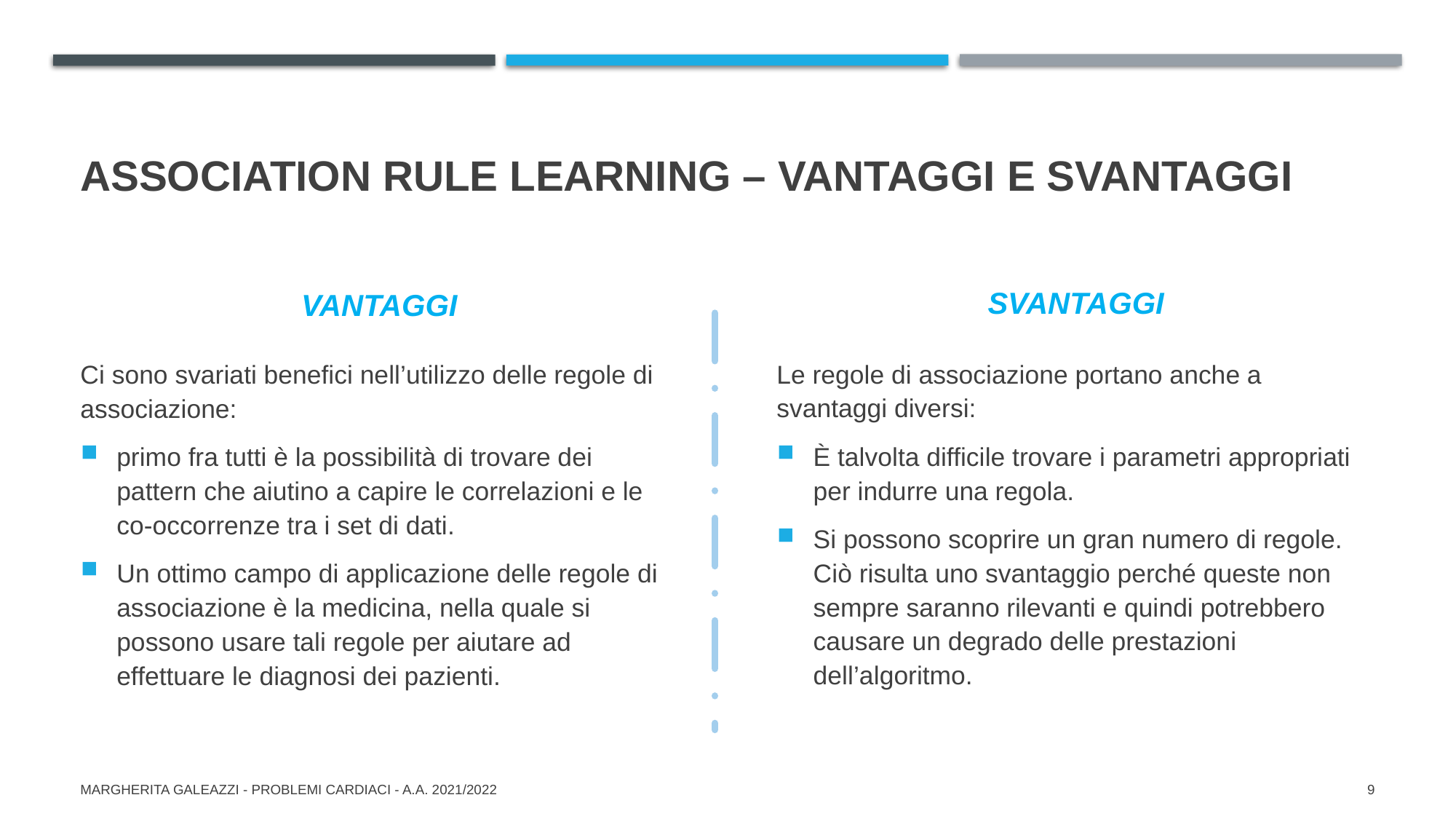

# Association rule learning – vantaggi e svantaggi
VANTAGGI
SVANTAGGI
Ci sono svariati benefici nell’utilizzo delle regole di associazione:
primo fra tutti è la possibilità di trovare dei pattern che aiutino a capire le correlazioni e le co-occorrenze tra i set di dati.
Un ottimo campo di applicazione delle regole di associazione è la medicina, nella quale si possono usare tali regole per aiutare ad effettuare le diagnosi dei pazienti.
Le regole di associazione portano anche a svantaggi diversi:
È talvolta difficile trovare i parametri appropriati per indurre una regola.
Si possono scoprire un gran numero di regole. Ciò risulta uno svantaggio perché queste non sempre saranno rilevanti e quindi potrebbero causare un degrado delle prestazioni dell’algoritmo.
Margherita Galeazzi - Problemi cardiaci - A.A. 2021/2022
9